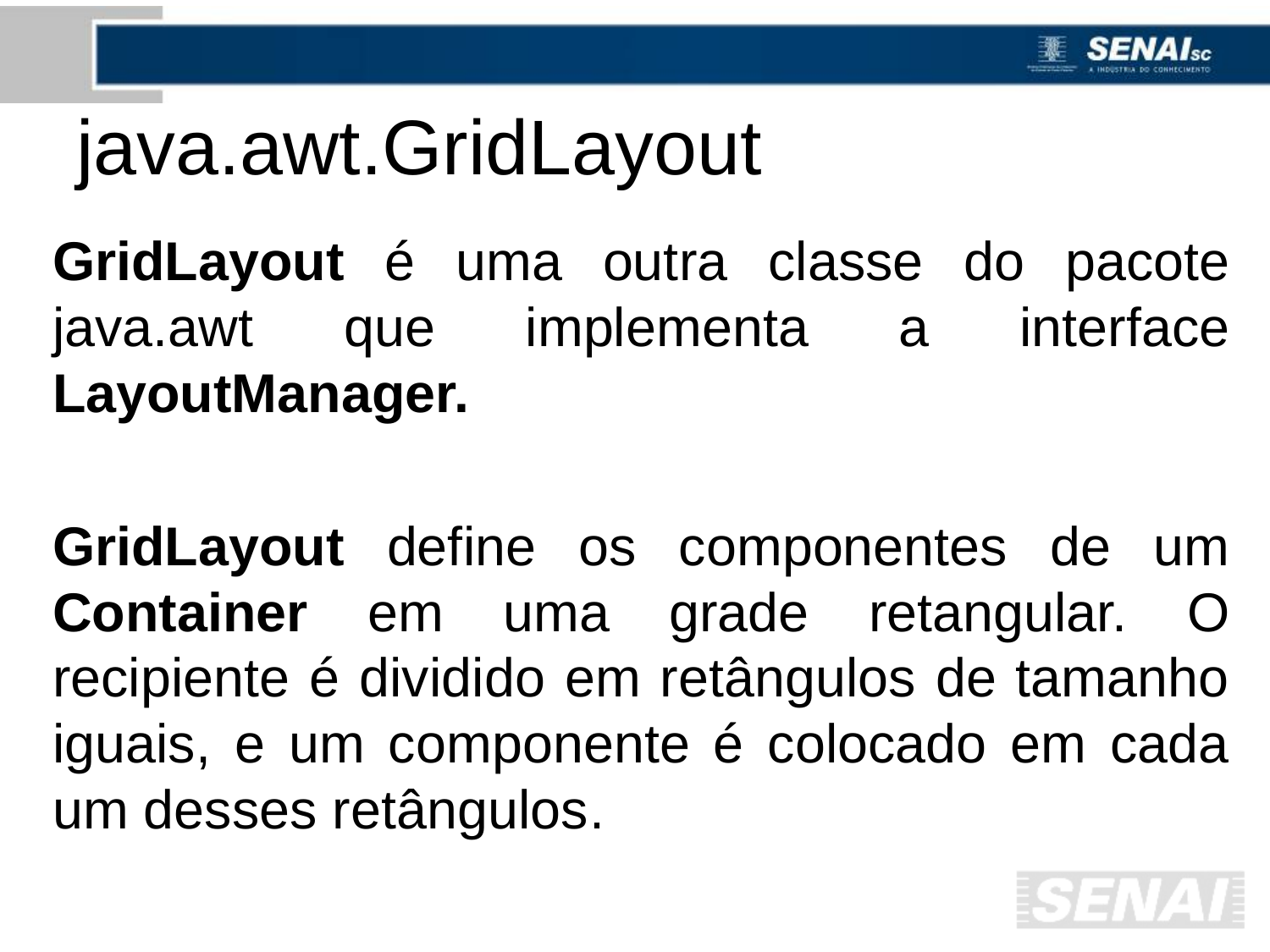

# java.awt.GridLayout
GridLayout é uma outra classe do pacote java.awt que implementa a interface LayoutManager.

GridLayout define os componentes de um Container em uma grade retangular. O recipiente é dividido em retângulos de tamanho iguais, e um componente é colocado em cada um desses retângulos.